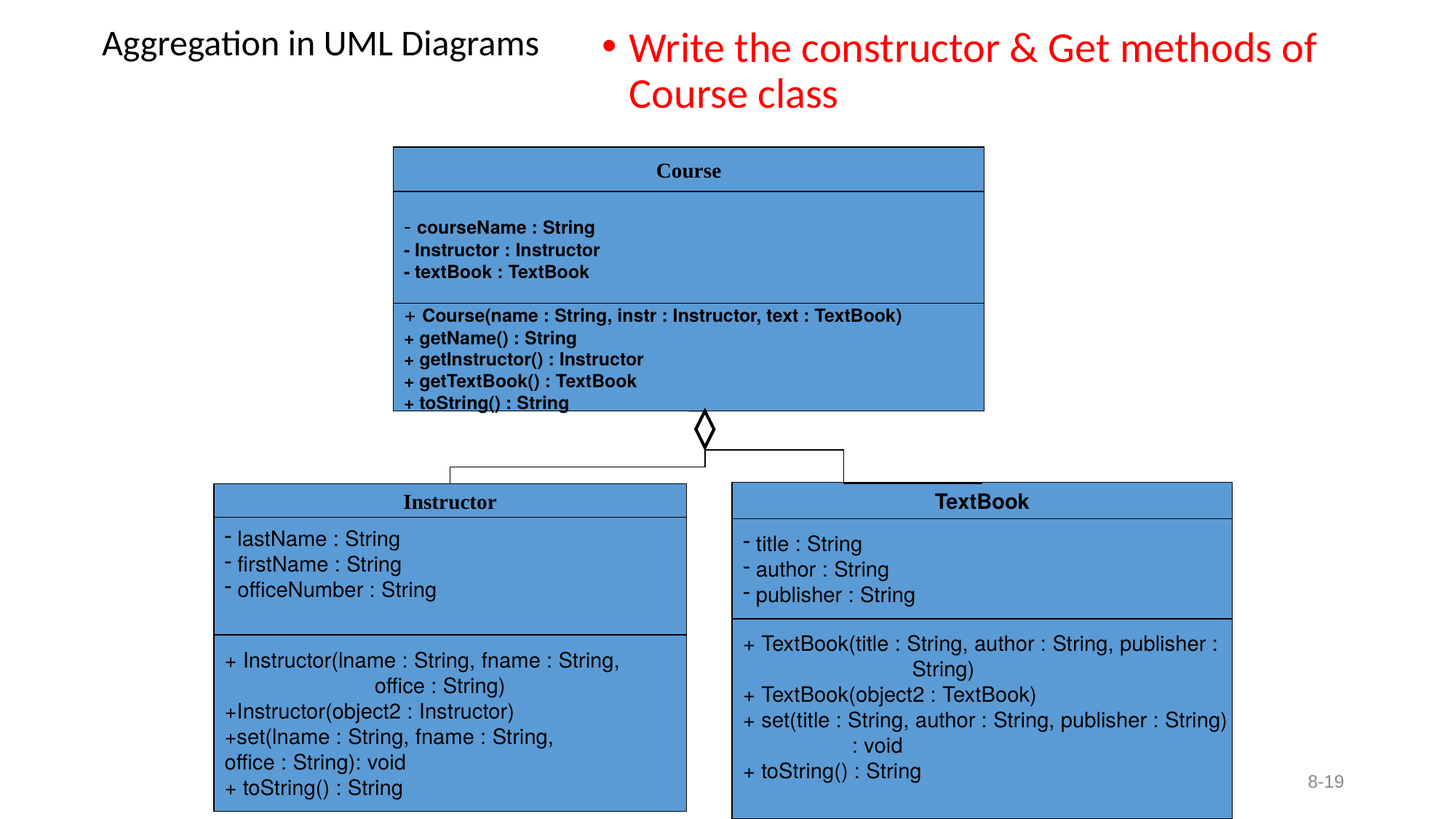

Aggregation in UML Diagrams
Write the constructor & Get methods of Course class
Course
- courseName : String
- Instructor : Instructor
- textBook : TextBook
+ Course(name : String, instr : Instructor, text : TextBook)
+ getName() : String
+ getInstructor() : Instructor
+ getTextBook() : TextBook
+ toString() : String

TextBook
 title : String
 author : String
 publisher : String
+ TextBook(title : String, author : String, publisher :
	          String)
+ TextBook(object2 : TextBook)
+ set(title : String, author : String, publisher : String)
	: void
+ toString() : String

Instructor
 lastName : String
 firstName : String
 officeNumber : String

+ Instructor(lname : String, fname : String,
                         office : String)
+Instructor(object2 : Instructor)
+set(lname : String, fname : String,
office : String): void
+ toString() : String
8-19